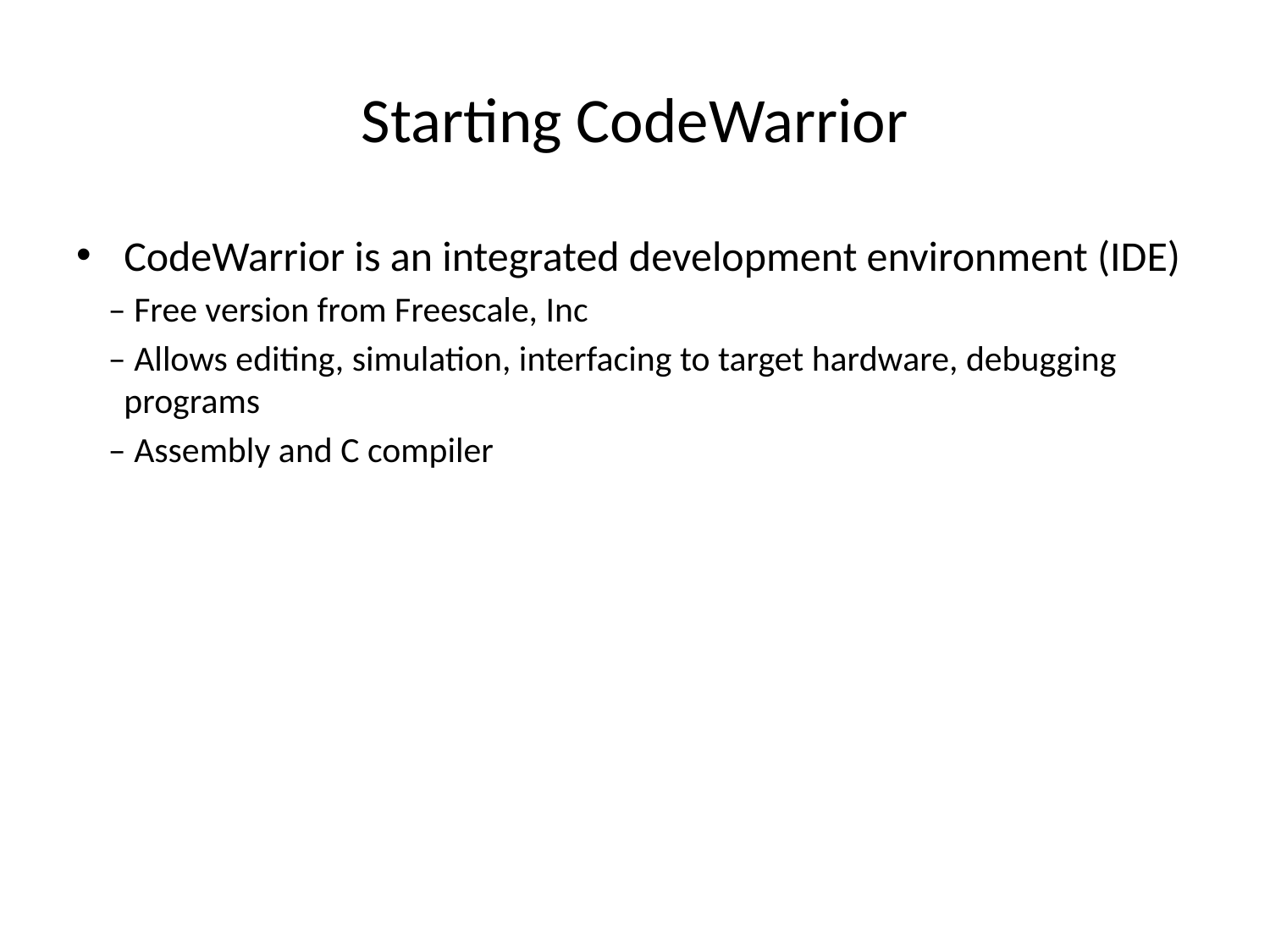

# Starting CodeWarrior
CodeWarrior is an integrated development environment (IDE)
    – Free version from Freescale, Inc
    – Allows editing, simulation, interfacing to target hardware, debugging programs
    – Assembly and C compiler